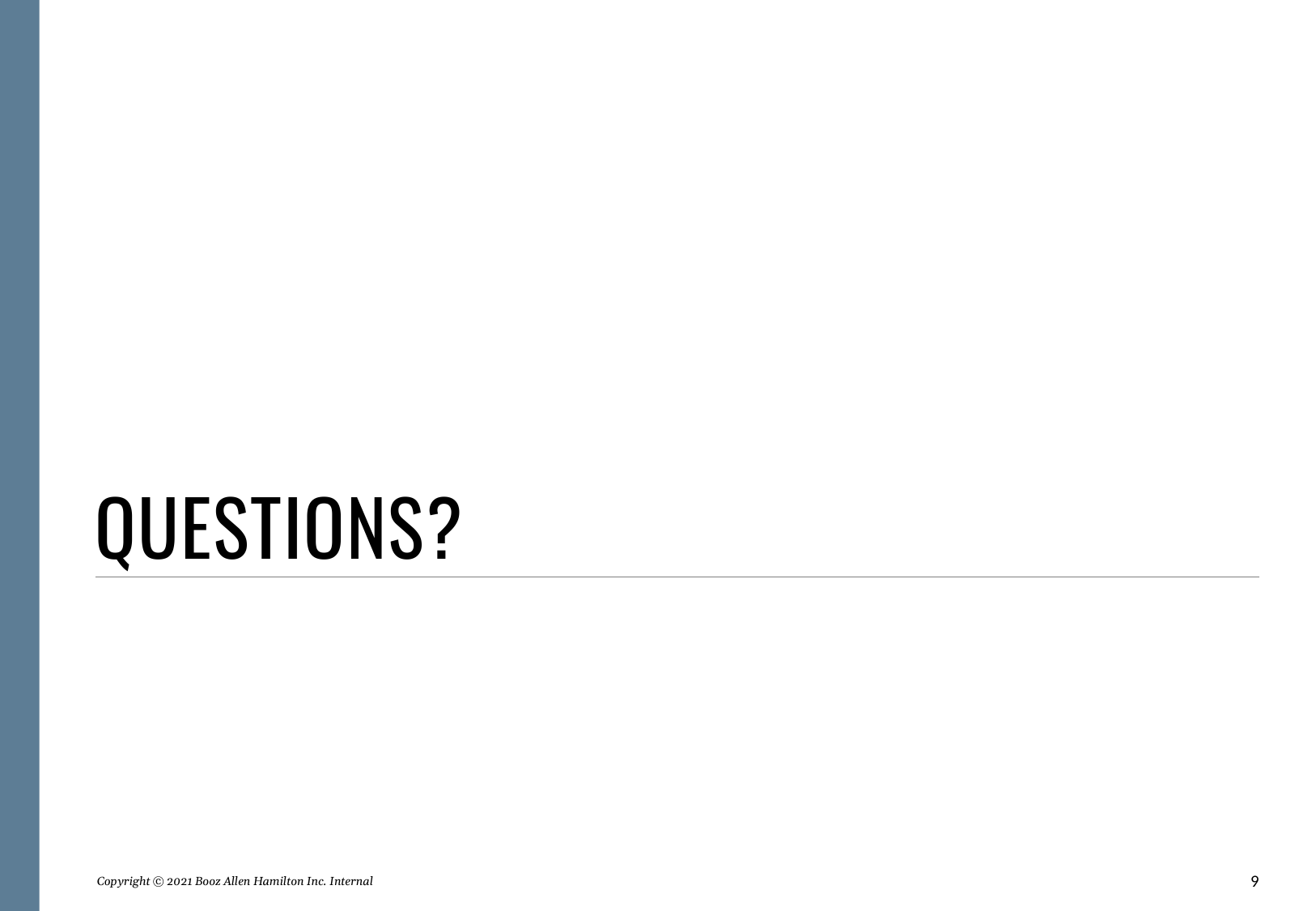

# Questions?
Copyright © 2021 Booz Allen Hamilton Inc. Internal
9